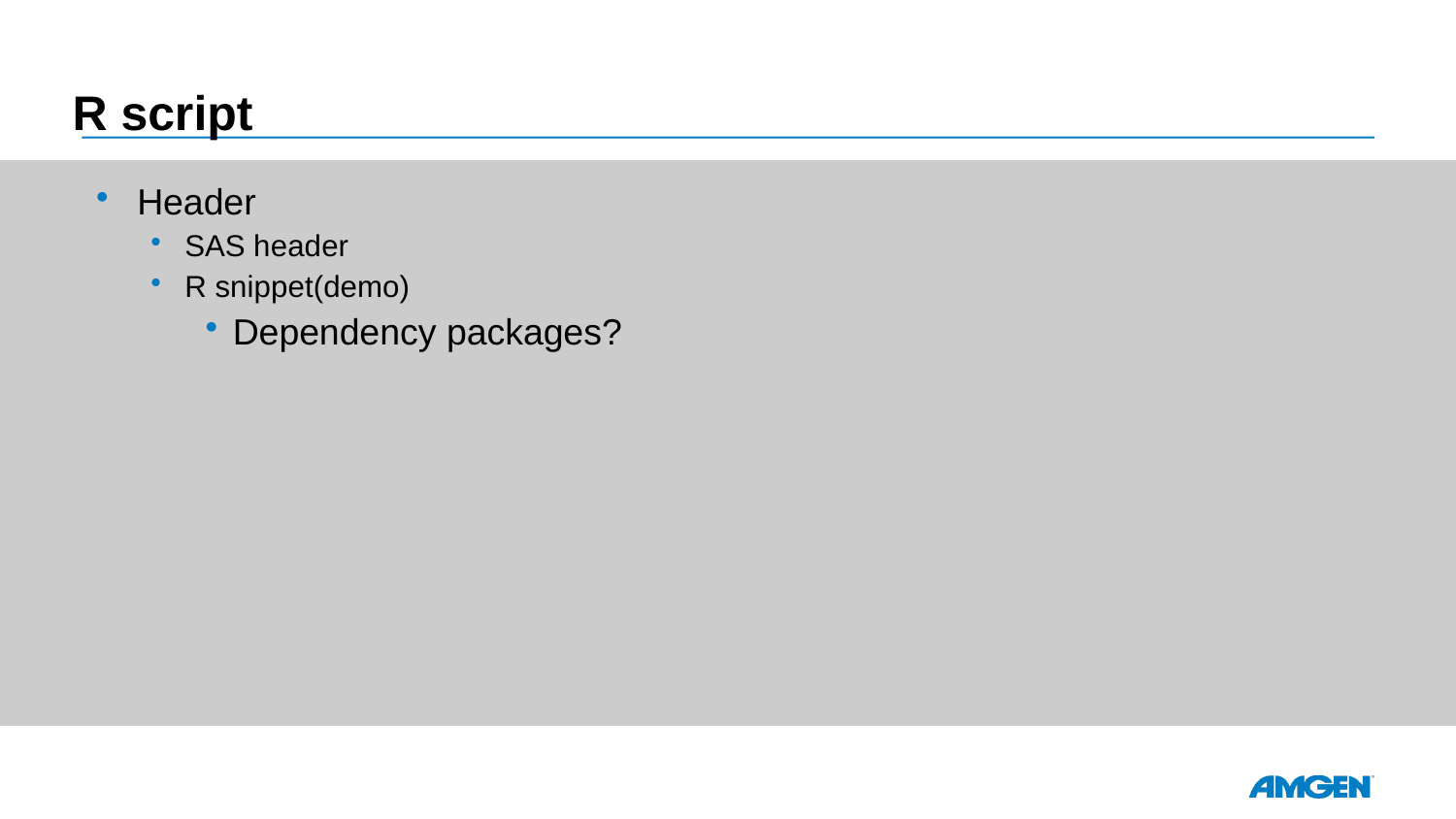

# R script
Header
SAS header
R snippet(demo)
Dependency packages?